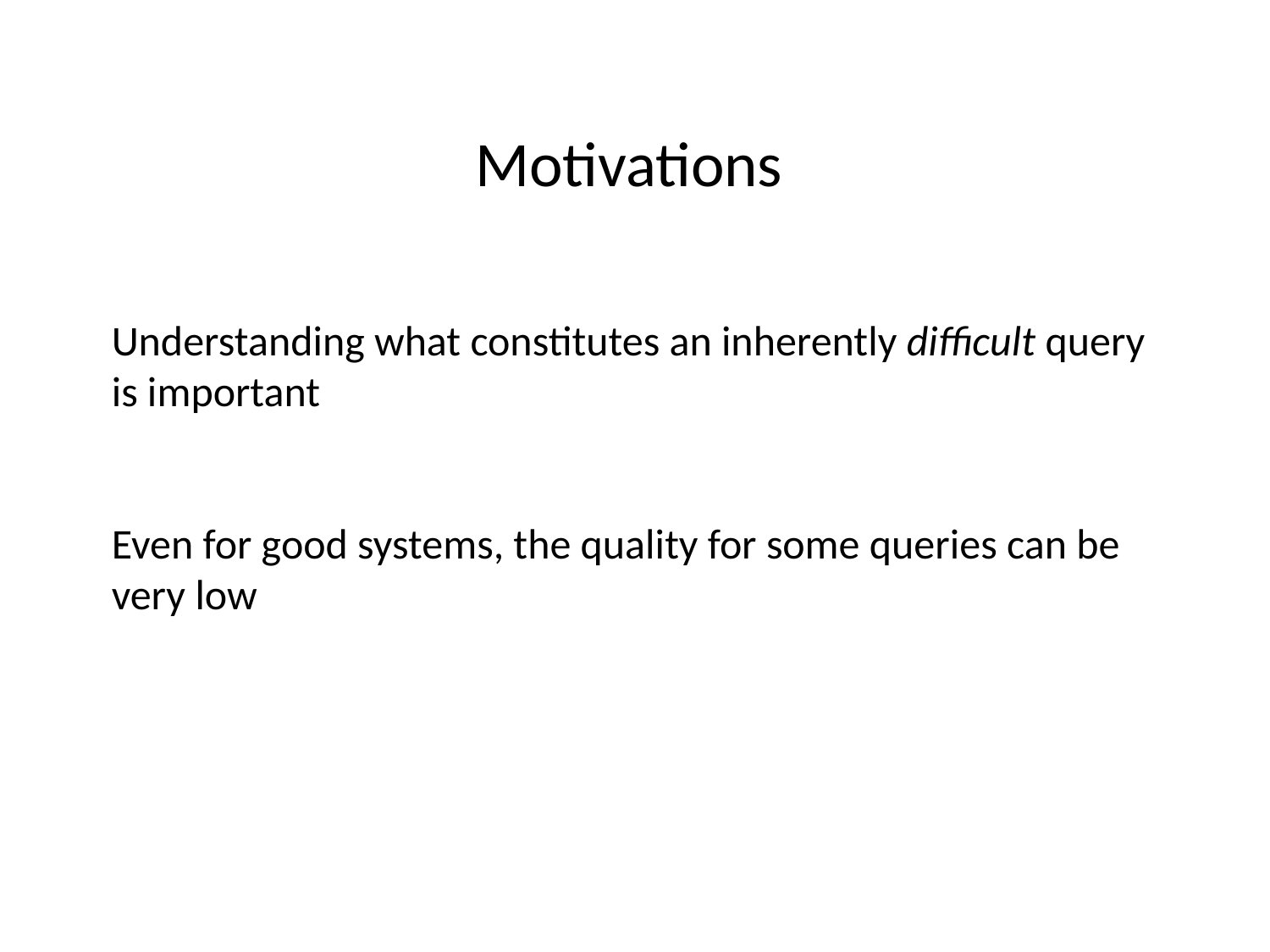

# Motivations
Understanding what constitutes an inherently difficult query is important

Even for good systems, the quality for some queries can be very low